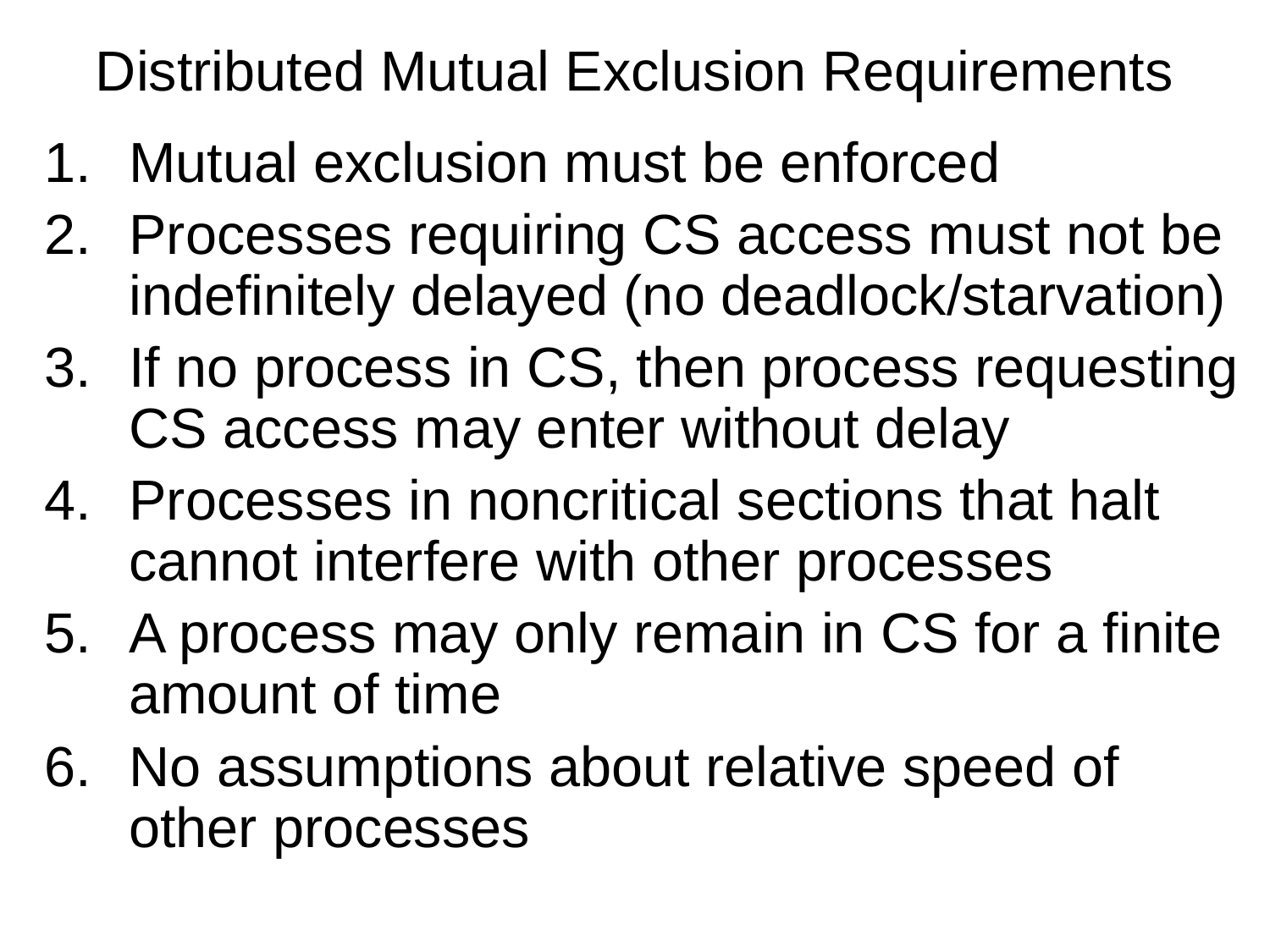

# Distributed Mutual Exclusion Requirements
Mutual exclusion must be enforced
Processes requiring CS access must not be indefinitely delayed (no deadlock/starvation)
If no process in CS, then process requesting CS access may enter without delay
Processes in noncritical sections that halt cannot interfere with other processes
A process may only remain in CS for a finite amount of time
No assumptions about relative speed of other processes